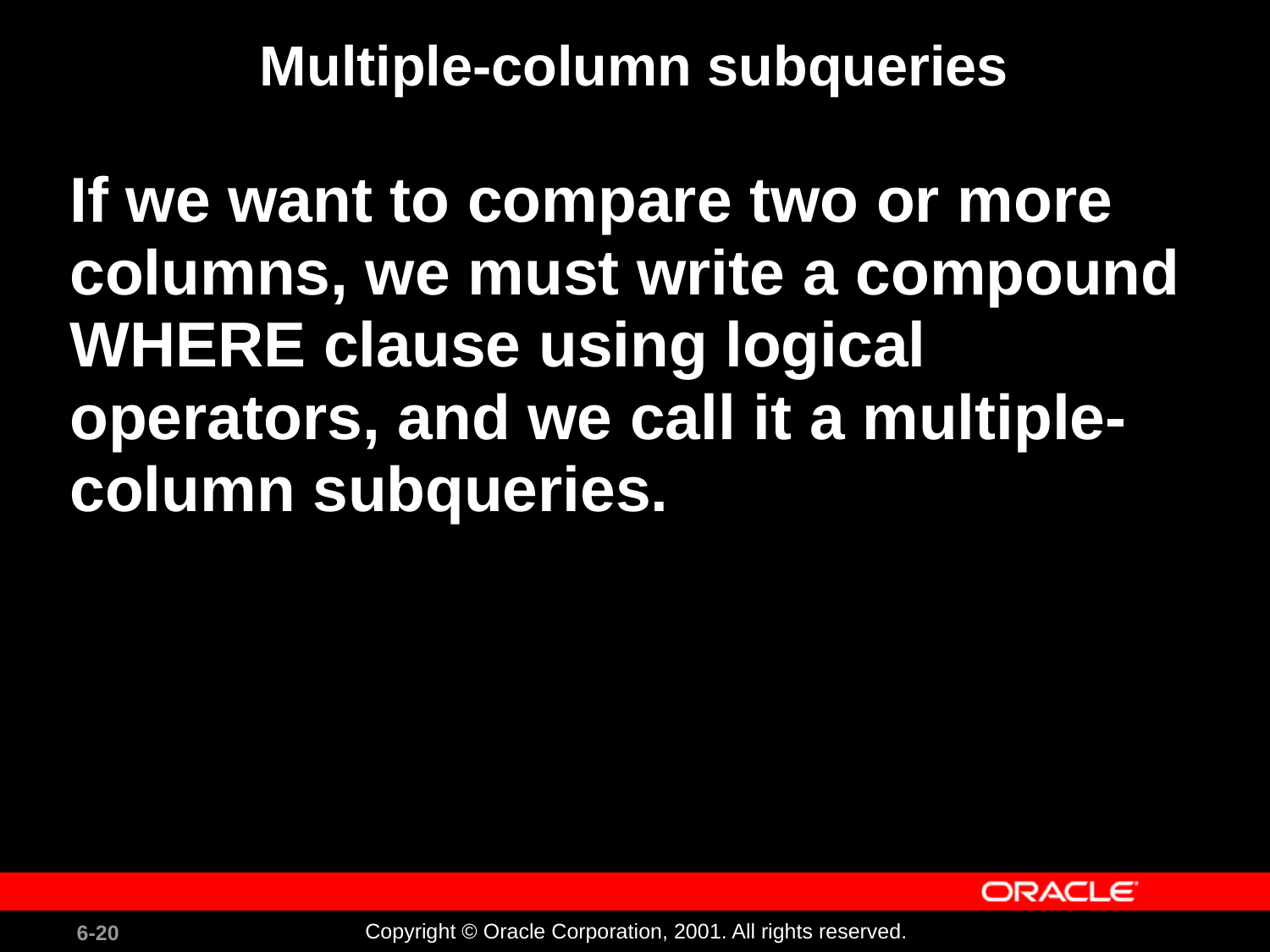

# Multiple-column subqueries
If we want to compare two or more columns, we must write a compound WHERE clause using logical operators, and we call it a multiple-column subqueries.